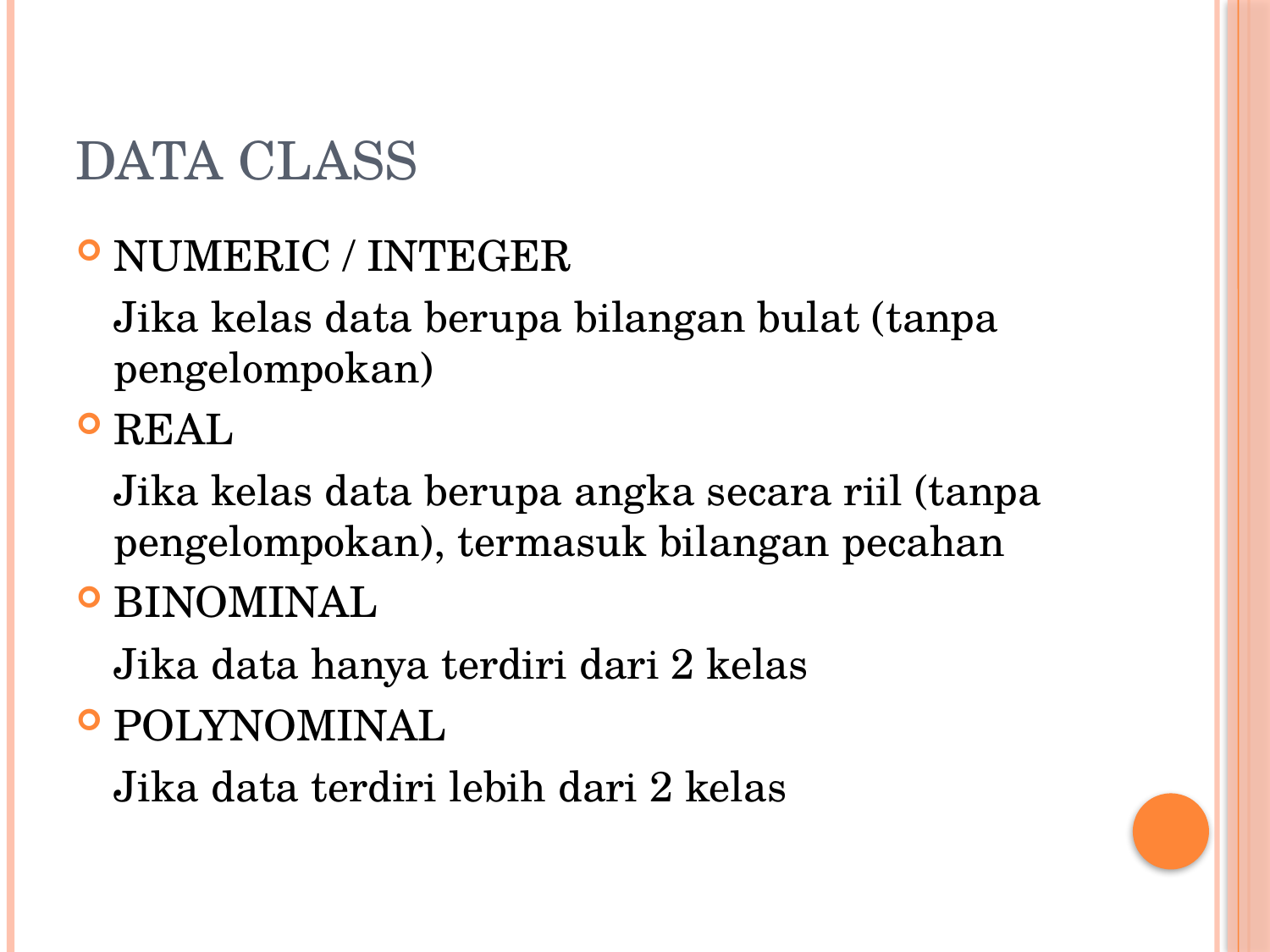

# Data Class
NUMERIC / INTEGER
 	Jika kelas data berupa bilangan bulat (tanpa pengelompokan)
REAL
	Jika kelas data berupa angka secara riil (tanpa pengelompokan), termasuk bilangan pecahan
BINOMINAL
	Jika data hanya terdiri dari 2 kelas
POLYNOMINAL
	Jika data terdiri lebih dari 2 kelas